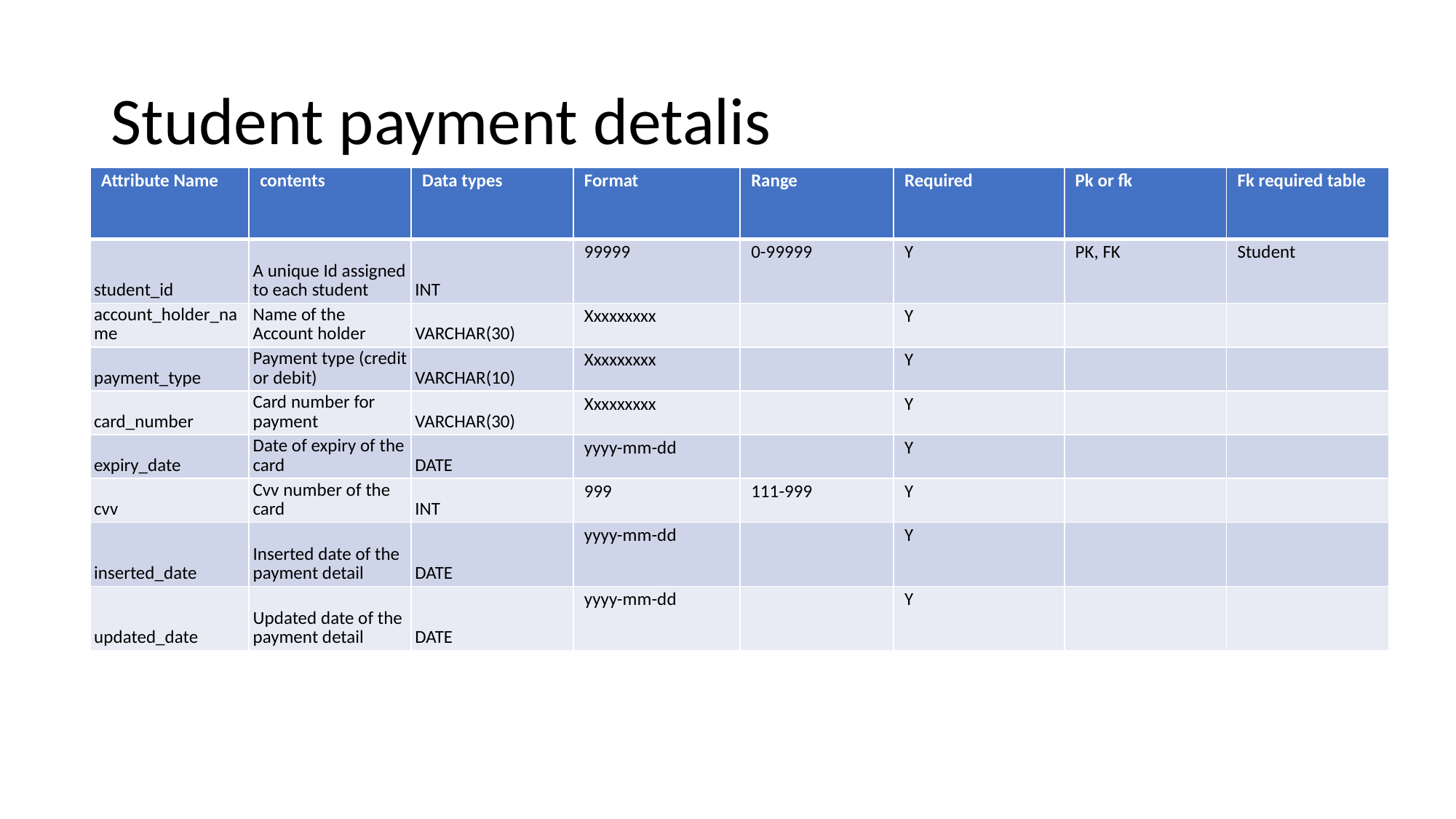

# Student payment detalis
| Attribute Name | contents | Data types | Format | Range | Required | Pk or fk | Fk required table |
| --- | --- | --- | --- | --- | --- | --- | --- |
| student\_id | A unique Id assigned to each student | INT | 99999 | 0-99999 | Y | PK, FK | Student |
| account\_holder\_name | Name of the Account holder | VARCHAR(30) | Xxxxxxxxx |  | Y |  |  |
| payment\_type | Payment type (credit or debit) | VARCHAR(10) | Xxxxxxxxx |  | Y |  |  |
| card\_number | Card number for payment | VARCHAR(30) | Xxxxxxxxx |  | Y |  |  |
| expiry\_date | Date of expiry of the card | DATE | yyyy-mm-dd |  | Y |  |  |
| cvv | Cvv number of the card | INT | 999 | 111-999 | Y |  |  |
| inserted\_date | Inserted date of the payment detail | DATE | yyyy-mm-dd |  | Y |  |  |
| updated\_date | Updated date of the payment detail | DATE | yyyy-mm-dd |  | Y |  |  |